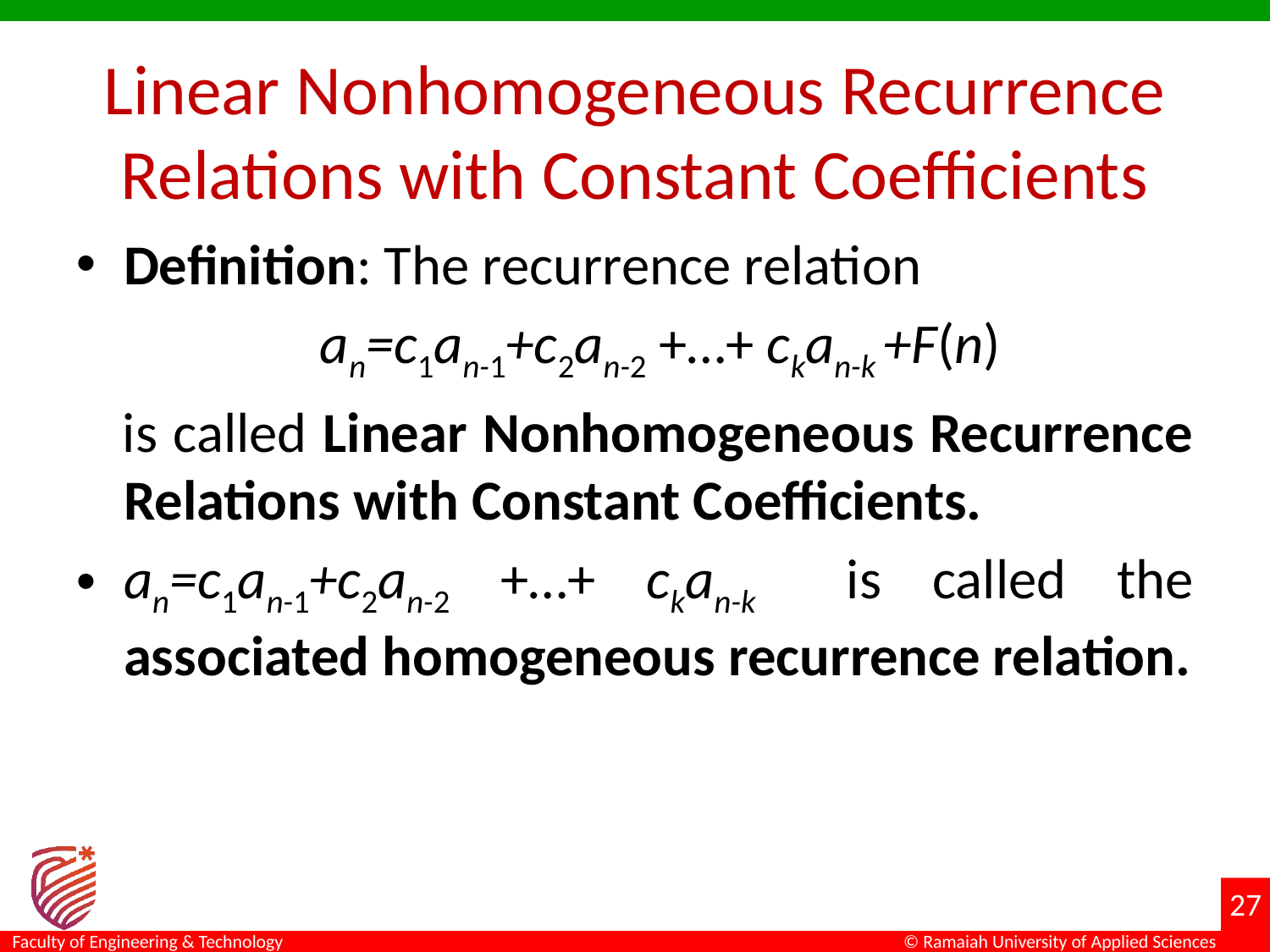

# Linear Nonhomogeneous Recurrence Relations with Constant Coefficients
Definition: The recurrence relation
    an=c1an-1+c2an-2 +…+ ckan-k +F(n)
   is called Linear Nonhomogeneous Recurrence Relations with Constant Coefficients.
an=c1an-1+c2an-2 +…+ ckan-k  is called the associated homogeneous recurrence relation.